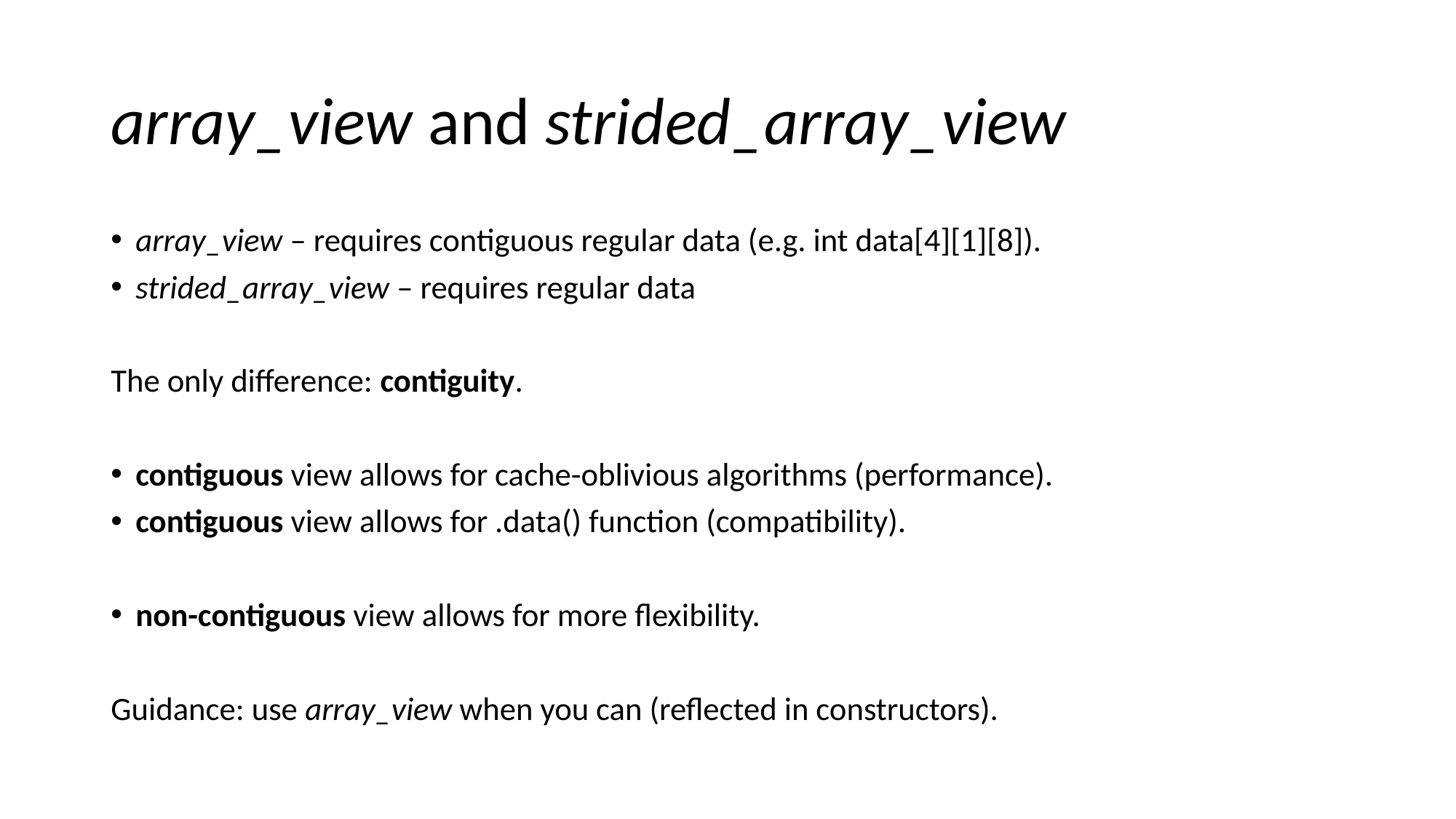

# array_view and strided_array_view
array_view – requires contiguous regular data (e.g. int data[4][1][8]).
strided_array_view – requires regular data

The only difference: contiguity.

contiguous view allows for cache-oblivious algorithms (performance).
contiguous view allows for .data() function (compatibility).

non-contiguous view allows for more flexibility.

Guidance: use array_view when you can (reflected in constructors).